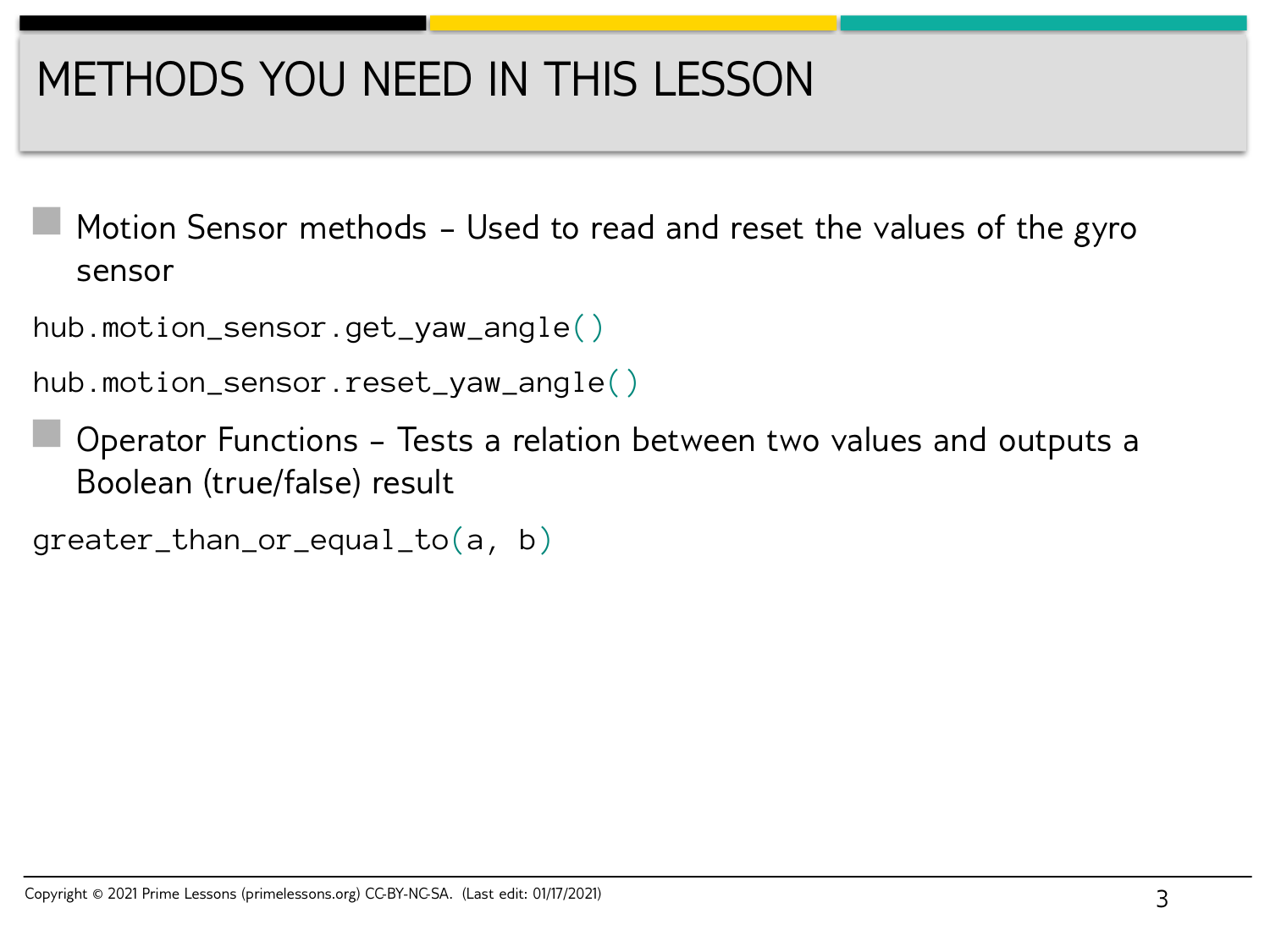

# methods YOU NEED in this lesson
Motion Sensor methods – Used to read and reset the values of the gyro sensor
hub.motion_sensor.get_yaw_angle()
hub.motion_sensor.reset_yaw_angle()
Operator Functions – Tests a relation between two values and outputs a Boolean (true/false) result
greater_than_or_equal_to(a, b)

3
Copyright © 2021 Prime Lessons (primelessons.org) CC-BY-NC-SA.  (Last edit: 01/17/2021)